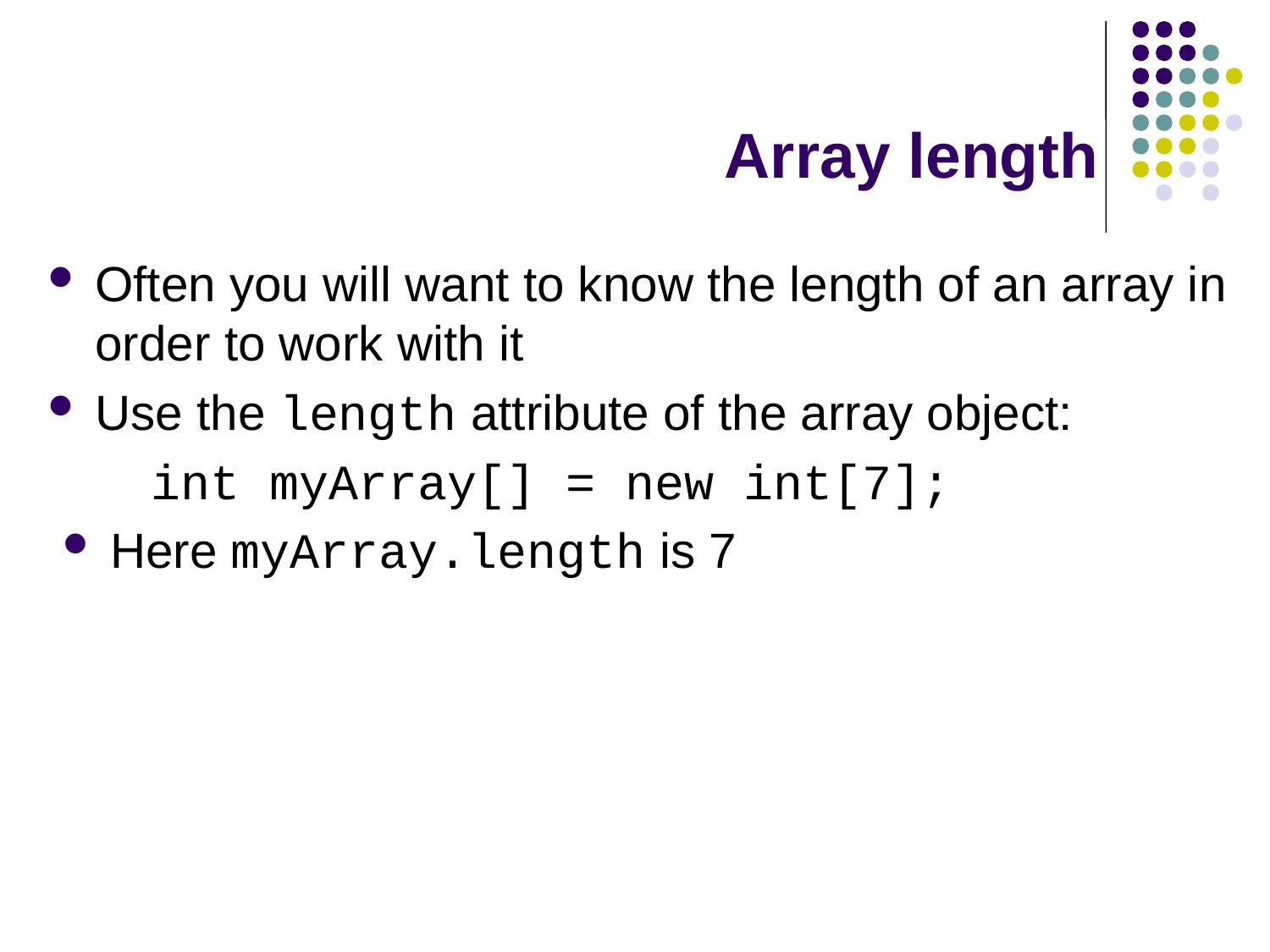

# Array length
Often you will want to know the length of an array in order to work with it
Use the length attribute of the array object:
	int myArray[] = new int[7];
Here myArray.length is 7